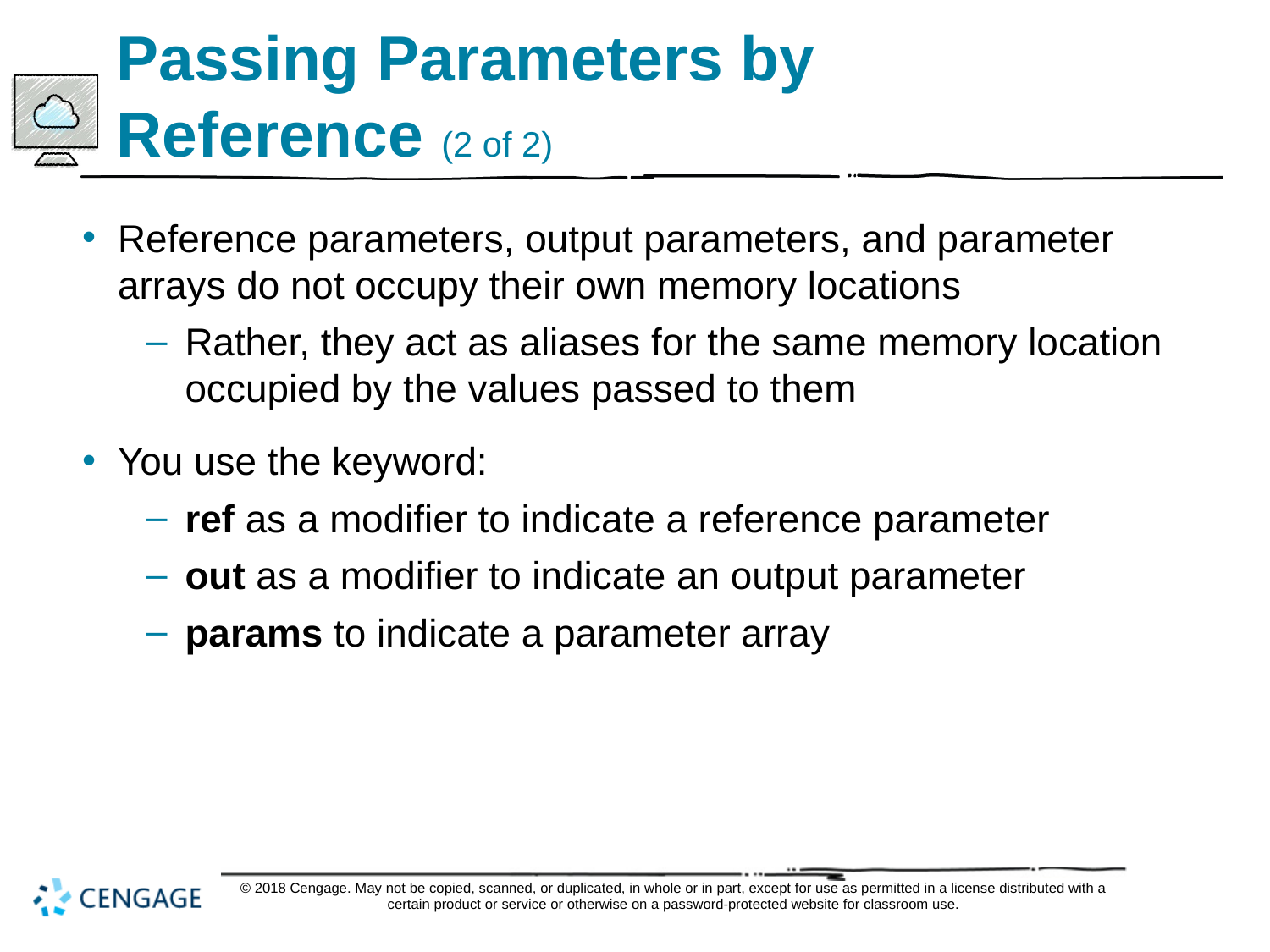

# Passing Parameters by Reference (2 of 2)
Reference parameters, output parameters, and parameter arrays do not occupy their own memory locations
Rather, they act as aliases for the same memory location occupied by the values passed to them
You use the keyword:
ref as a modifier to indicate a reference parameter
out as a modifier to indicate an output parameter
params to indicate a parameter array
© 2018 Cengage. May not be copied, scanned, or duplicated, in whole or in part, except for use as permitted in a license distributed with a certain product or service or otherwise on a password-protected website for classroom use.